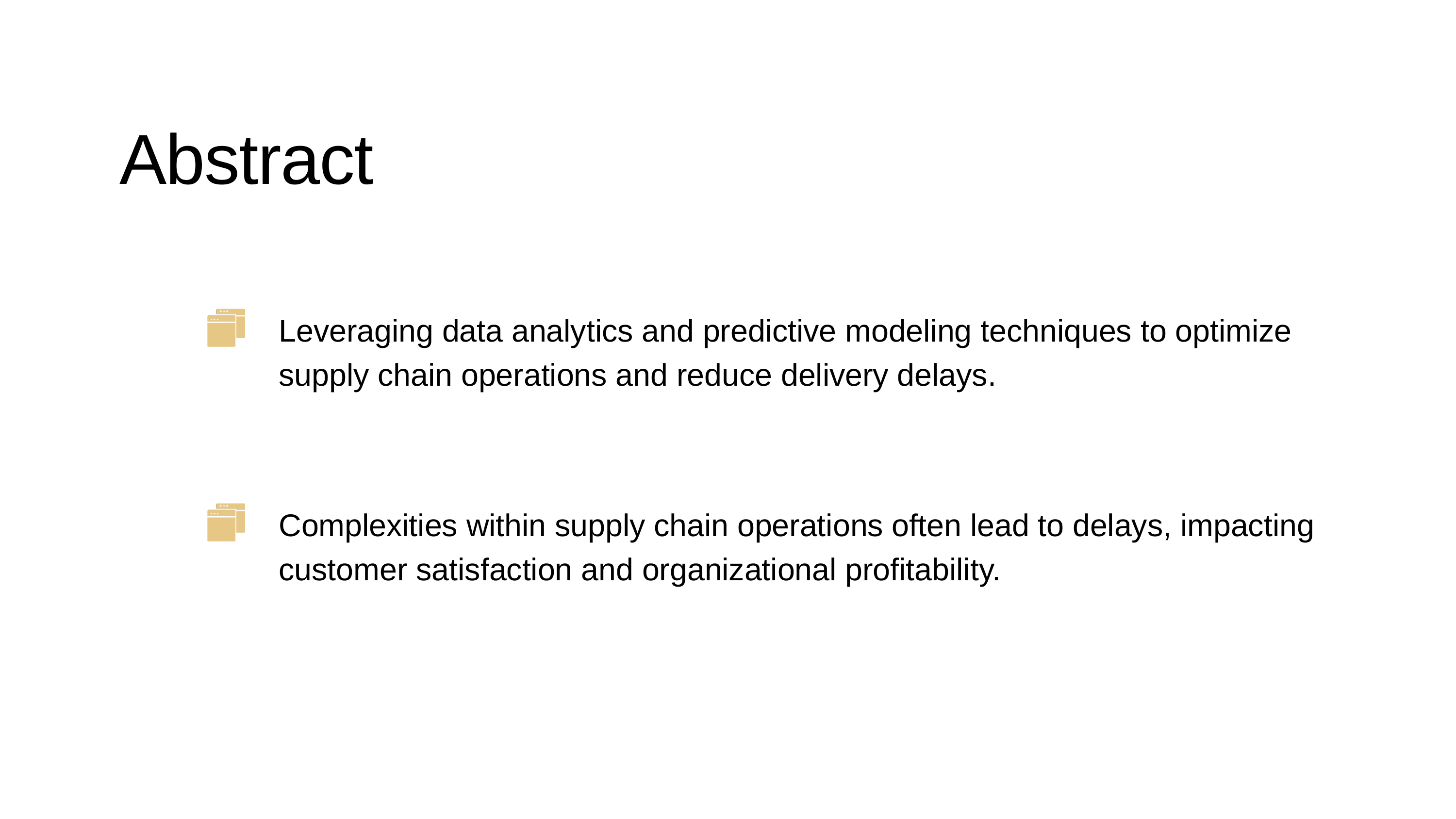

Abstract

Leveraging data analytics and predictive modeling techniques to optimize supply chain operations and reduce delivery delays.

Complexities within supply chain operations often lead to delays, impacting customer satisfaction and organizational profitability.